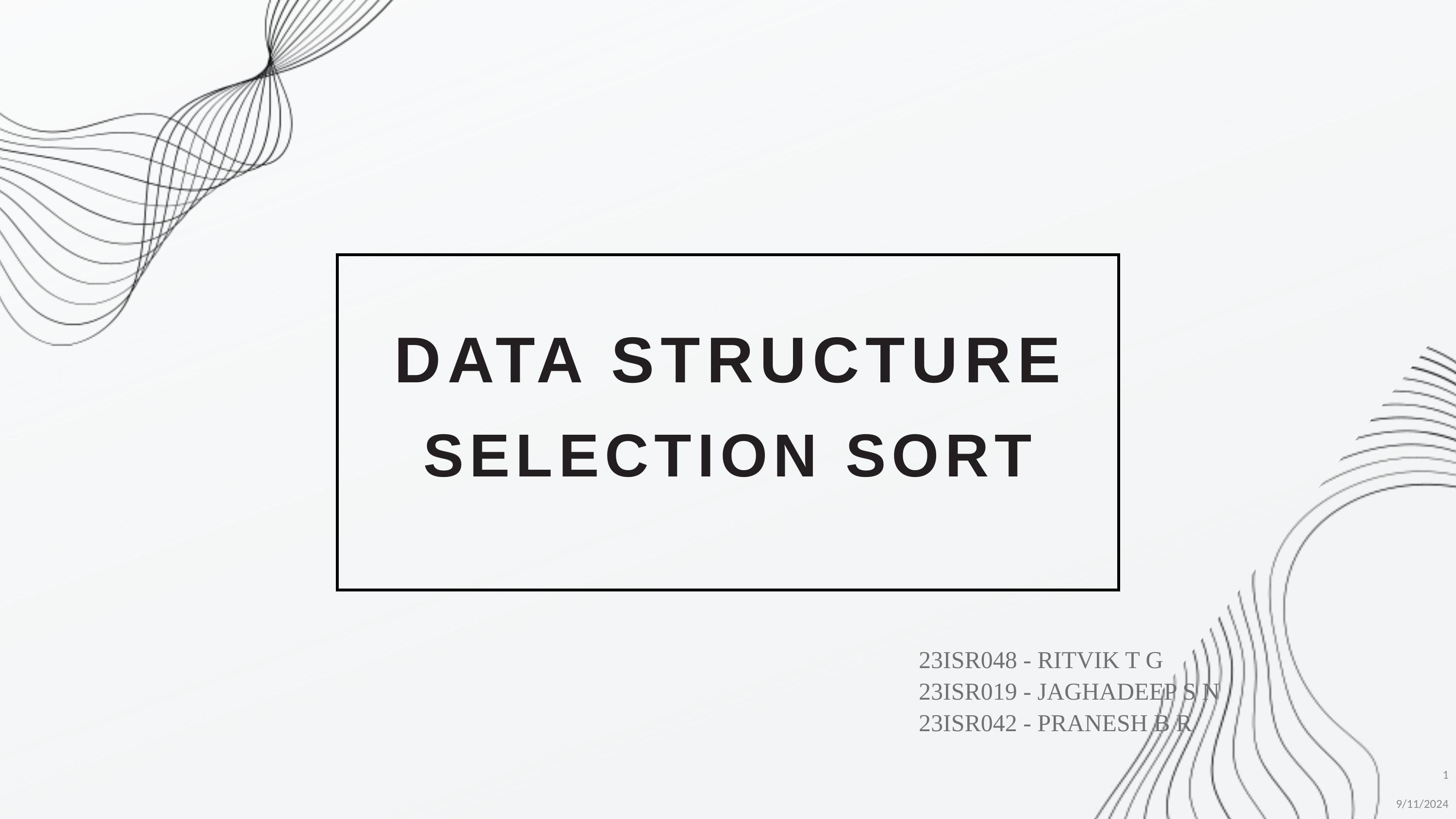

DATA STRUCTURE
SELECTION SORT

23ISR048 - RITVIK T G
23ISR019 - JAGHADEEP S N
23ISR042 - PRANESH B R

1
9/11/2024